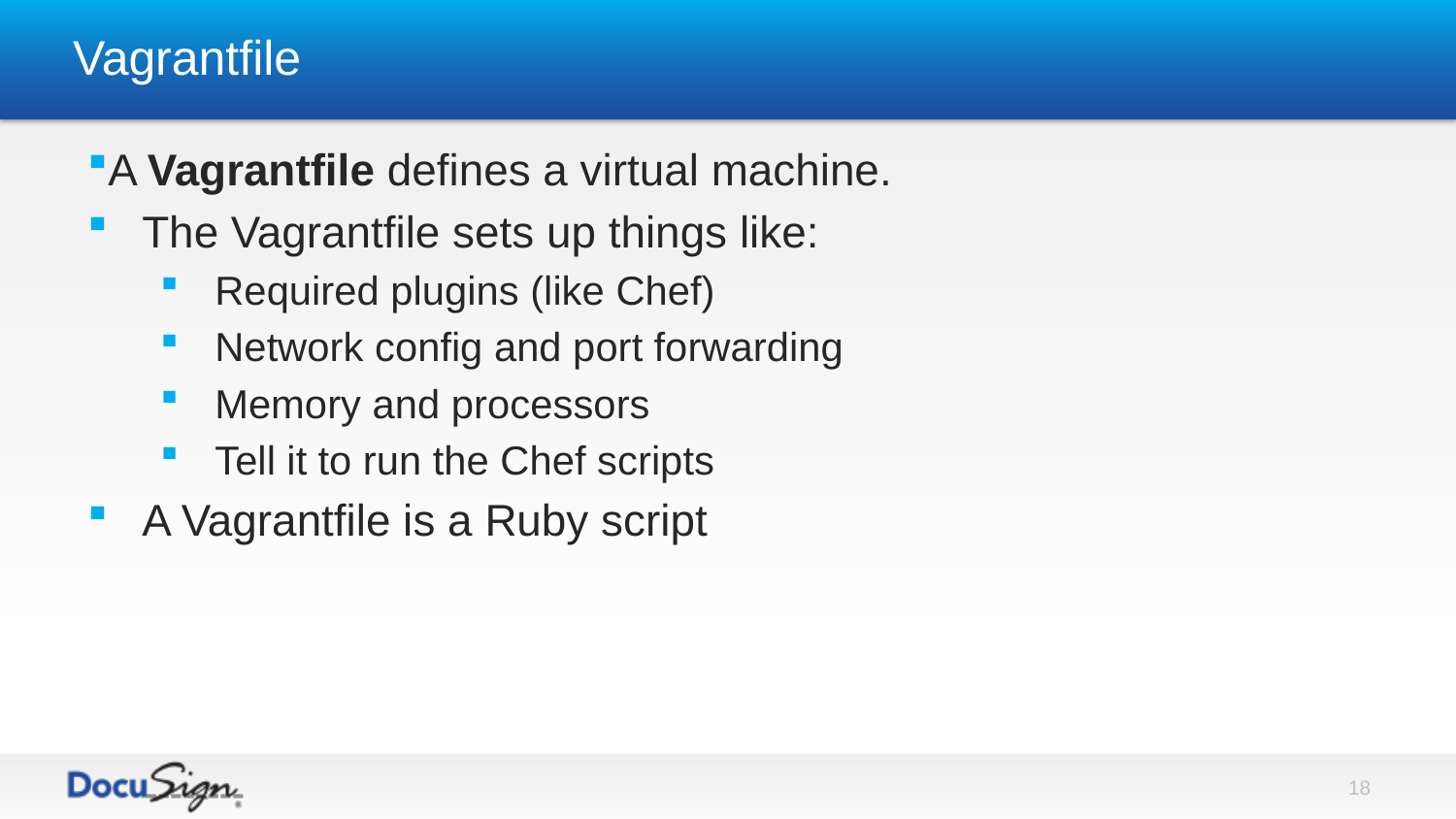

# Vagrantfile
A Vagrantfile defines a virtual machine.
The Vagrantfile sets up things like:
Required plugins (like Chef)
Network config and port forwarding
Memory and processors
Tell it to run the Chef scripts
A Vagrantfile is a Ruby script
18